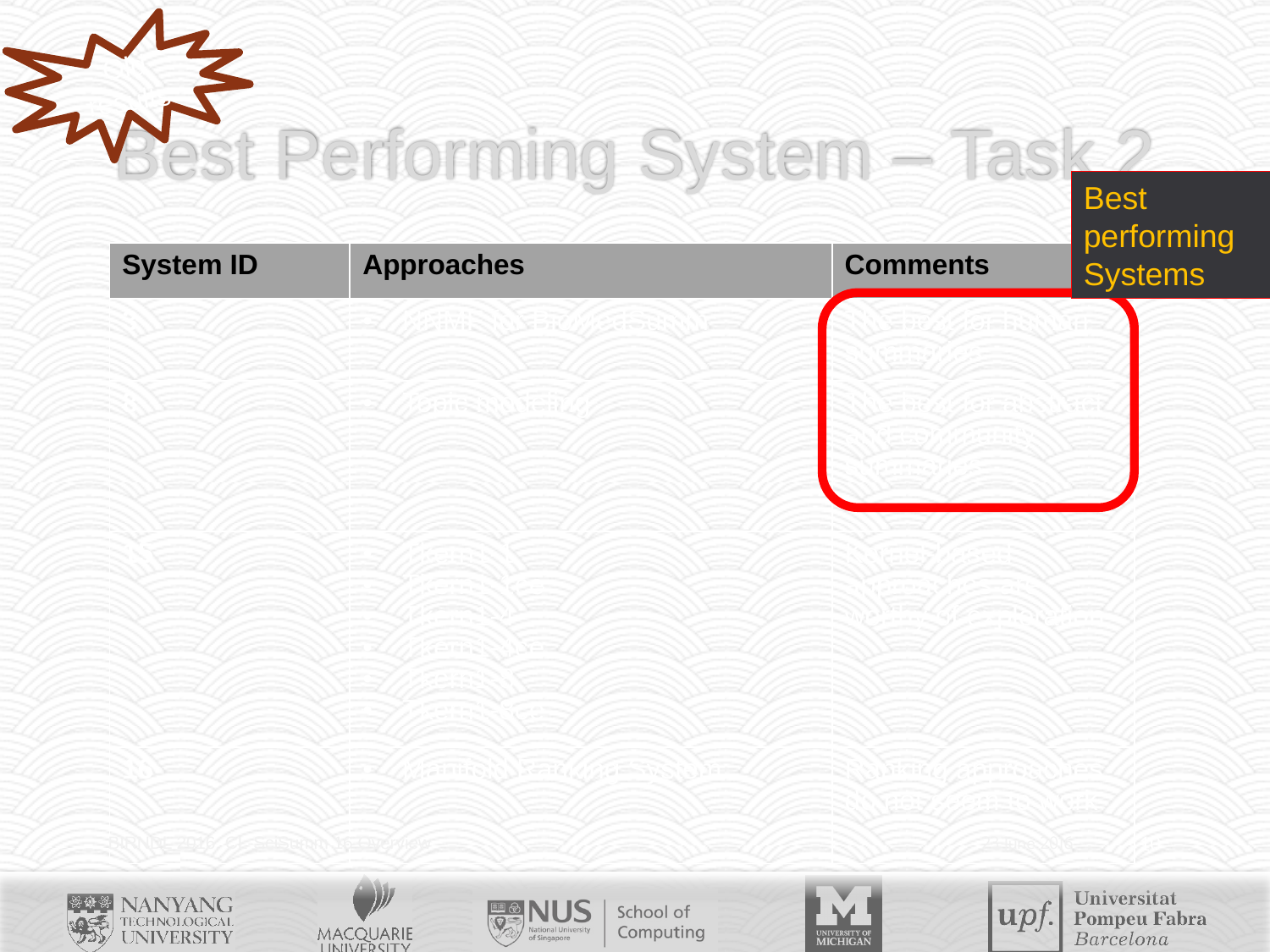

Old results
# Best Performing System – Task 2
Best performing Systems
| System ID | Approaches | Comments |
| --- | --- | --- |
| 3 | NNMF for BioMedSumm | The best for human summaries |
| 8 | Topic modeling | The best for abstract and community summaries |
| 15 | Tkern1-1 Tkern1-1ce Tkern1-4 Tkern1-4ce Tkern1-8 Tkern1-8ce | Kernel-based approaches are worthy of exploration |
| 16 | Manifold Ranking System | Ranking approaches do not seem to work |

BIRNDL 2016: CL-SciSumm 16 Overview
23 June 2016
10